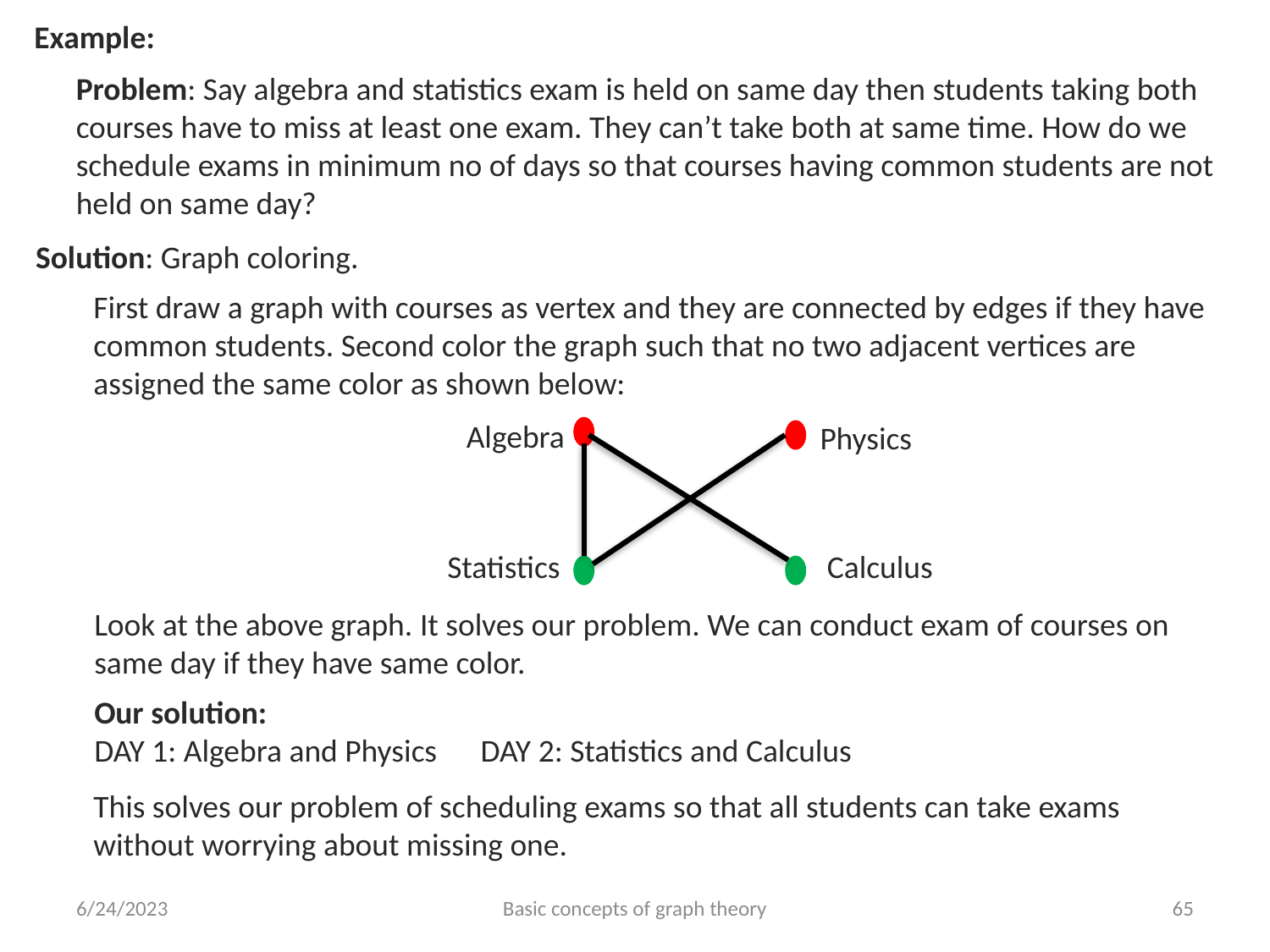

Example:
Problem: Say algebra and statistics exam is held on same day then students taking both courses have to miss at least one exam. They can’t take both at same time. How do we schedule exams in minimum no of days so that courses having common students are not held on same day?
Solution: Graph coloring.
First draw a graph with courses as vertex and they are connected by edges if they have common students. Second color the graph such that no two adjacent vertices are assigned the same color as shown below:
Algebra
Physics

Statistics
Calculus
Look at the above graph. It solves our problem. We can conduct exam of courses on same day if they have same color.
Our solution:
DAY 1: Algebra and Physics      DAY 2: Statistics and Calculus
This solves our problem of scheduling exams so that all students can take exams without worrying about missing one.
6/24/2023
Basic concepts of graph theory
65